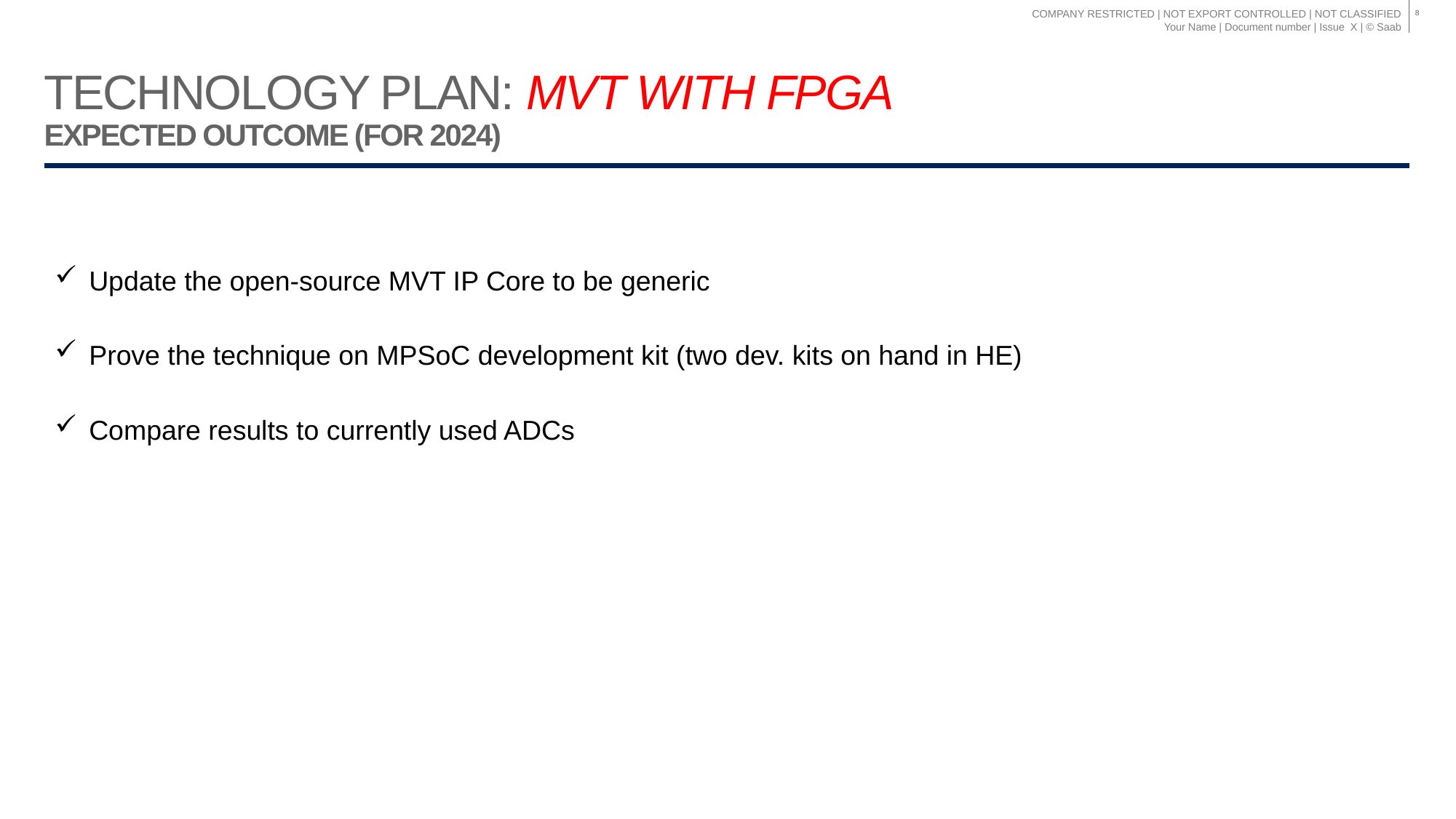

8
# Technology Plan: MVT with FPGA Expected Outcome (for 2024)
Update the open-source MVT IP Core to be generic
Prove the technique on MPSoC development kit (two dev. kits on hand in HE)
Compare results to currently used ADCs